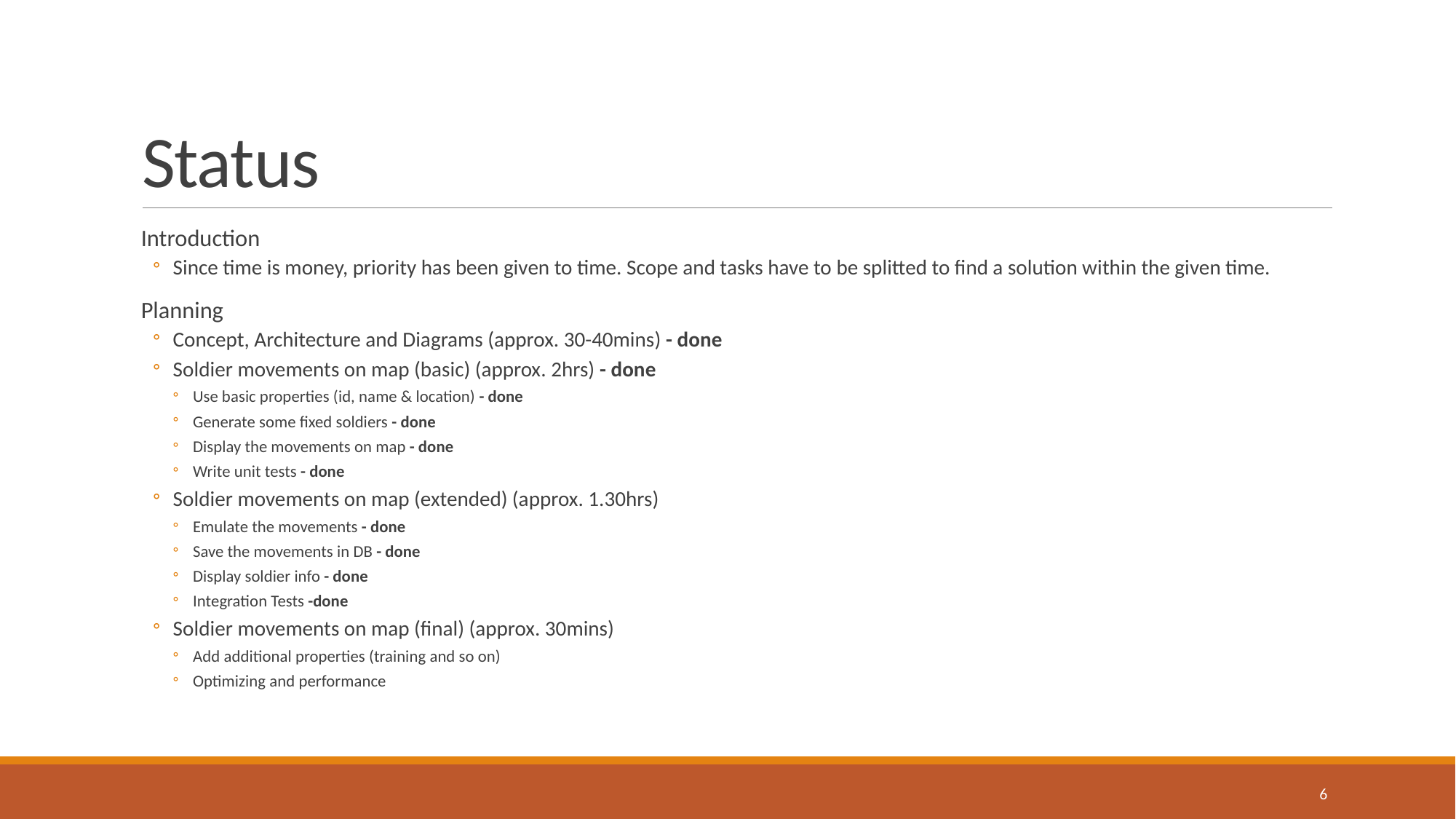

# Status
Introduction
Since time is money, priority has been given to time. Scope and tasks have to be splitted to find a solution within the given time.
Planning
Concept, Architecture and Diagrams (approx. 30-40mins) - done
Soldier movements on map (basic) (approx. 2hrs) - done
Use basic properties (id, name & location) - done
Generate some fixed soldiers - done
Display the movements on map - done
Write unit tests - done
Soldier movements on map (extended) (approx. 1.30hrs)
Emulate the movements - done
Save the movements in DB - done
Display soldier info - done
Integration Tests -done
Soldier movements on map (final) (approx. 30mins)
Add additional properties (training and so on)
Optimizing and performance
6